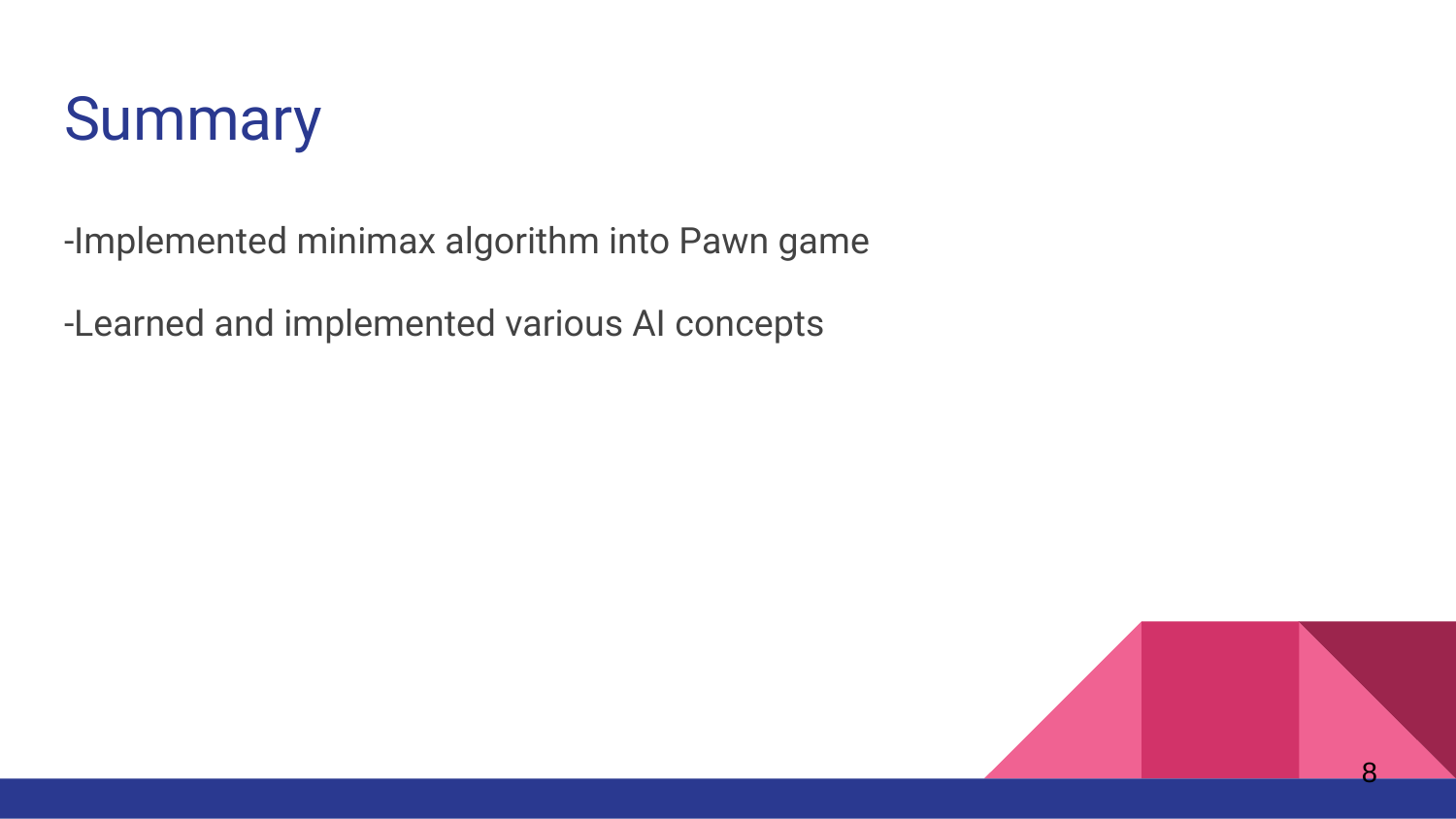

# Summary
-Implemented minimax algorithm into Pawn game
-Learned and implemented various AI concepts

8